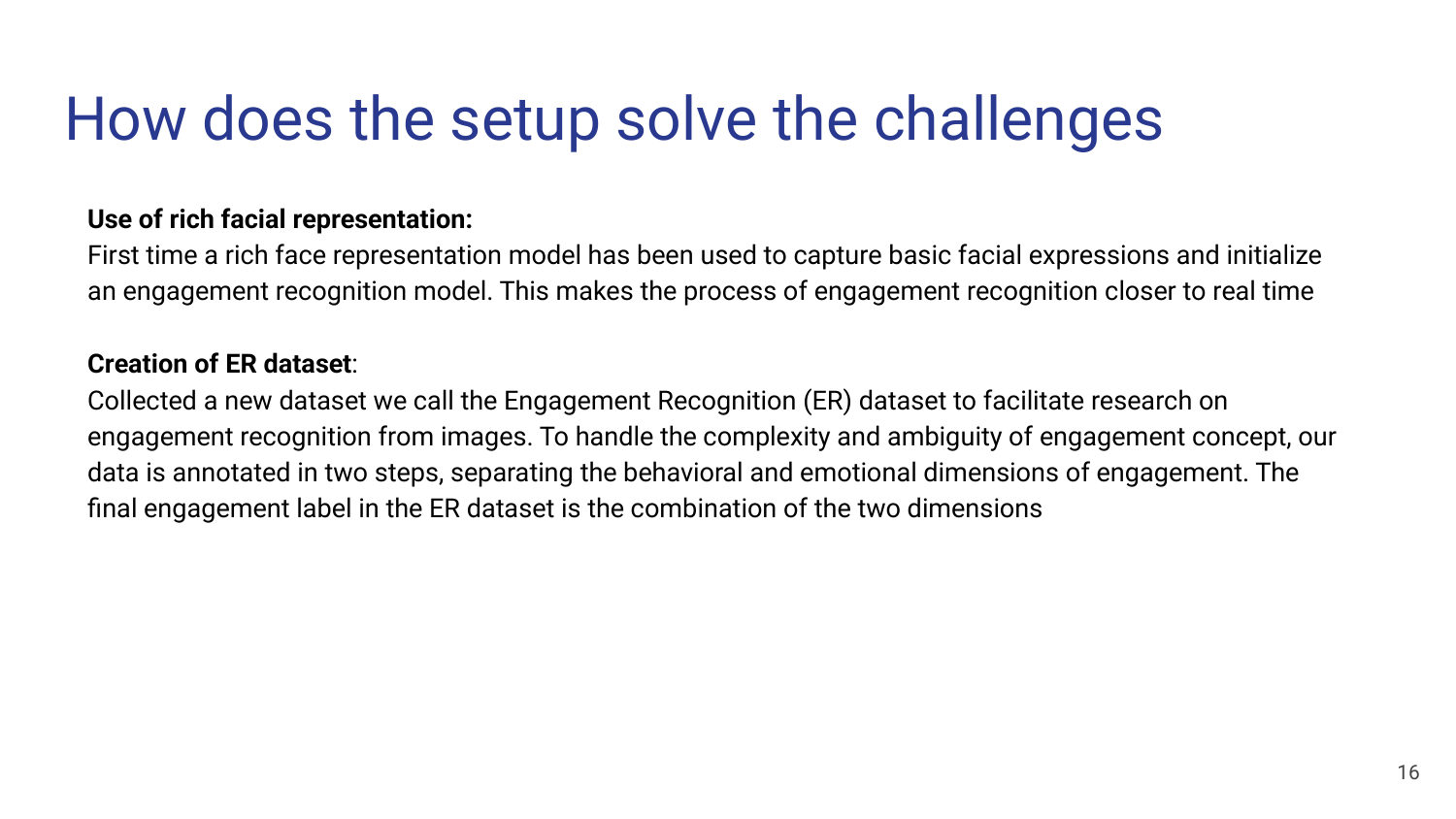

# How does the setup solve the challenges
Use of rich facial representation:
First time a rich face representation model has been used to capture basic facial expressions and initialize
an engagement recognition model. This makes the process of engagement recognition closer to real time

Creation of ER dataset:
Collected a new dataset we call the Engagement Recognition (ER) dataset to facilitate research on engagement recognition from images. To handle the complexity and ambiguity of engagement concept, our data is annotated in two steps, separating the behavioral and emotional dimensions of engagement. The final engagement label in the ER dataset is the combination of the two dimensions
16